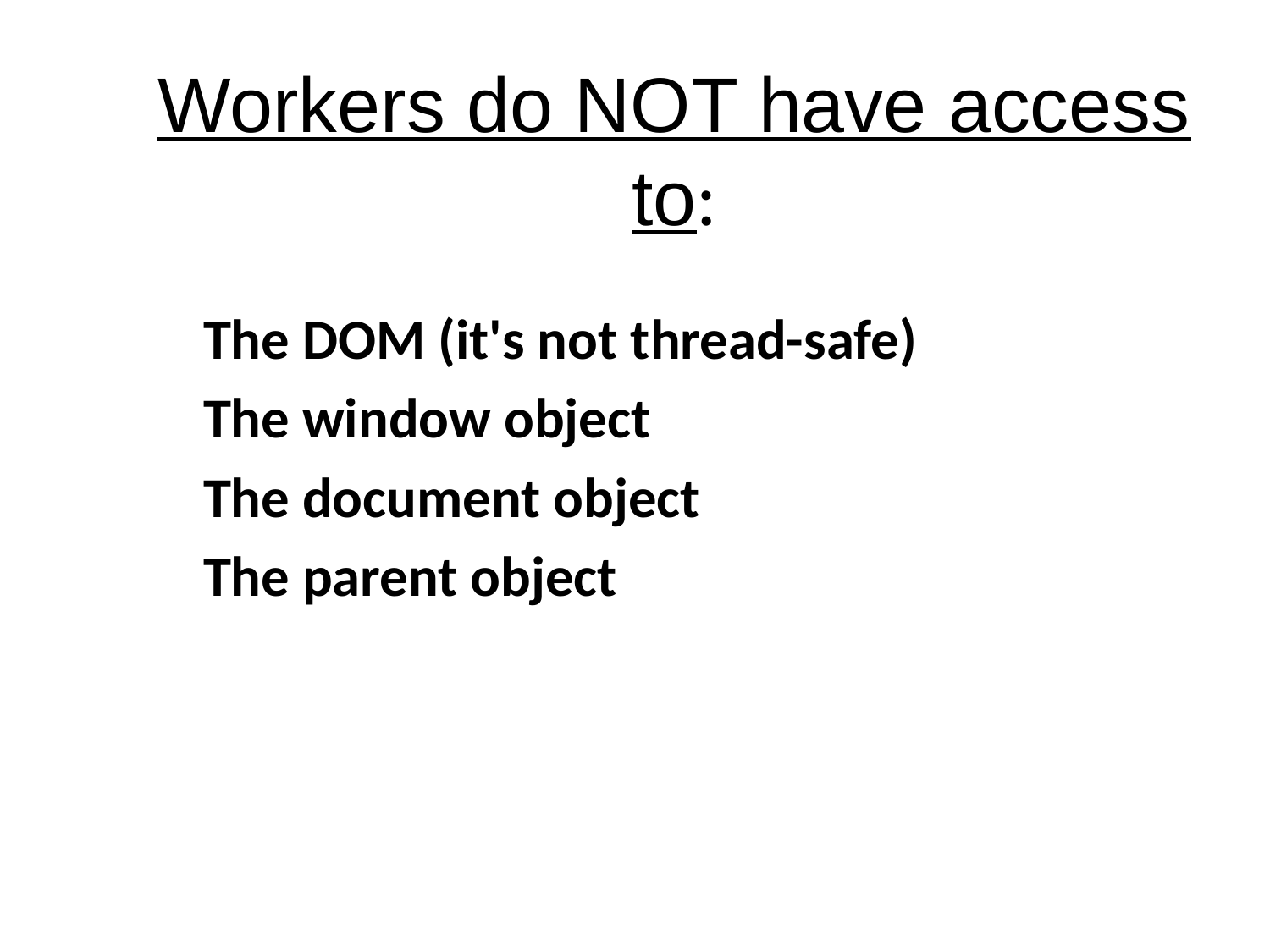

# Workers do NOT have access to:
The DOM (it's not thread-safe)
The window object
The document object
The parent object